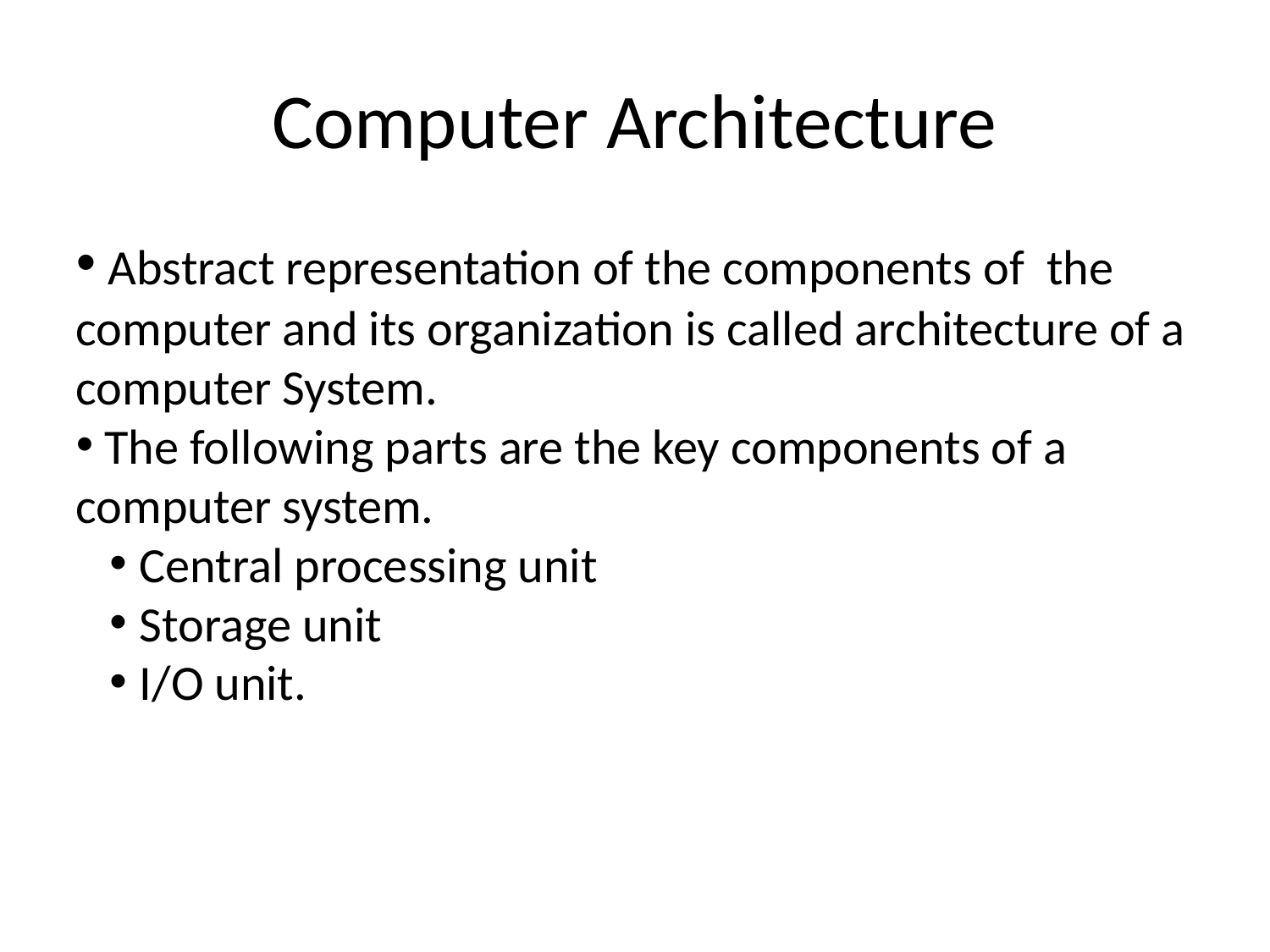

Computer Architecture
 Abstract representation of the components of  the computer and its organization is called architecture of a computer System.
 The following parts are the key components of a computer system.
Central processing unit
Storage unit
I/O unit.